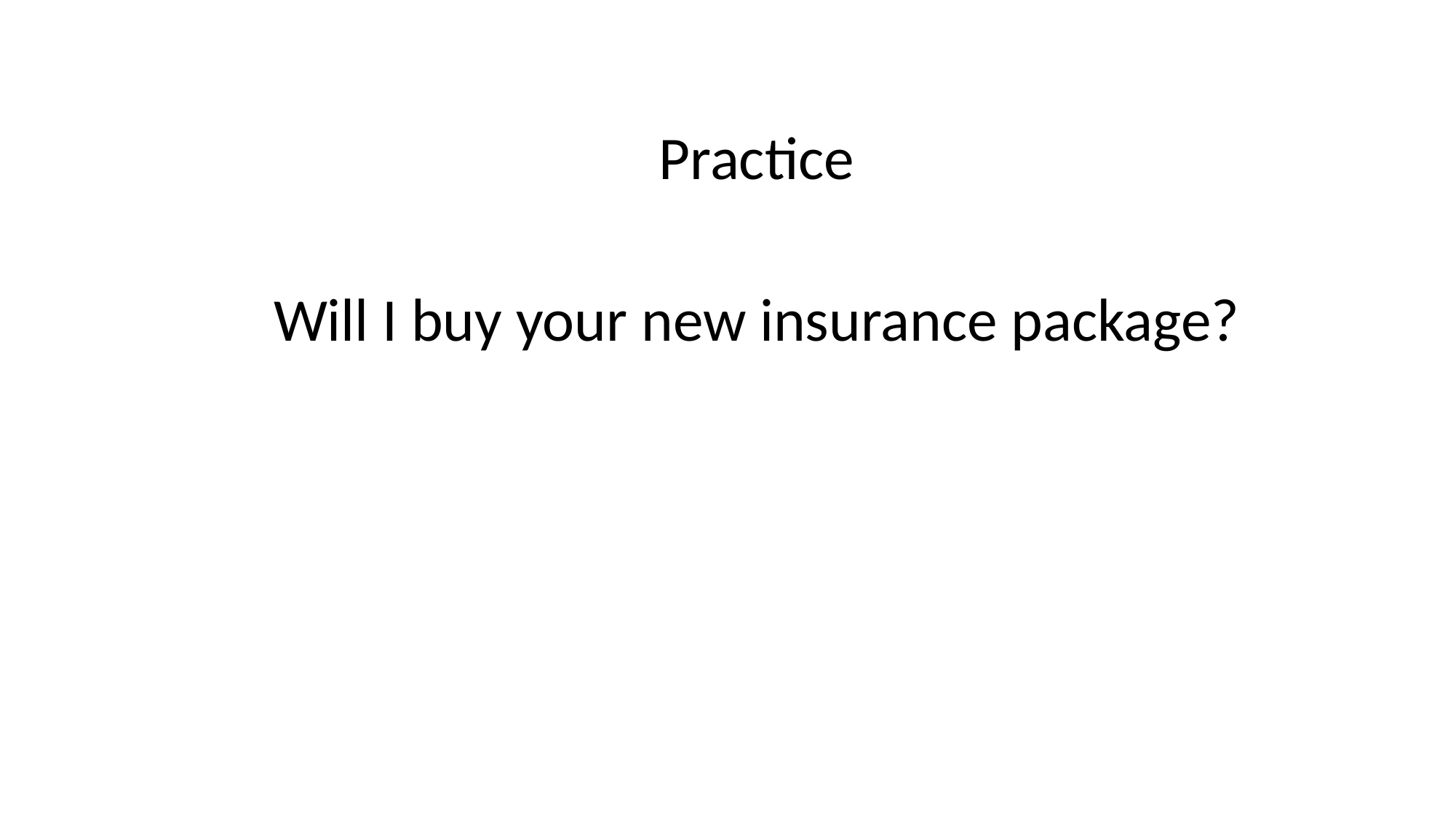

Practice

Will I buy your new insurance package?